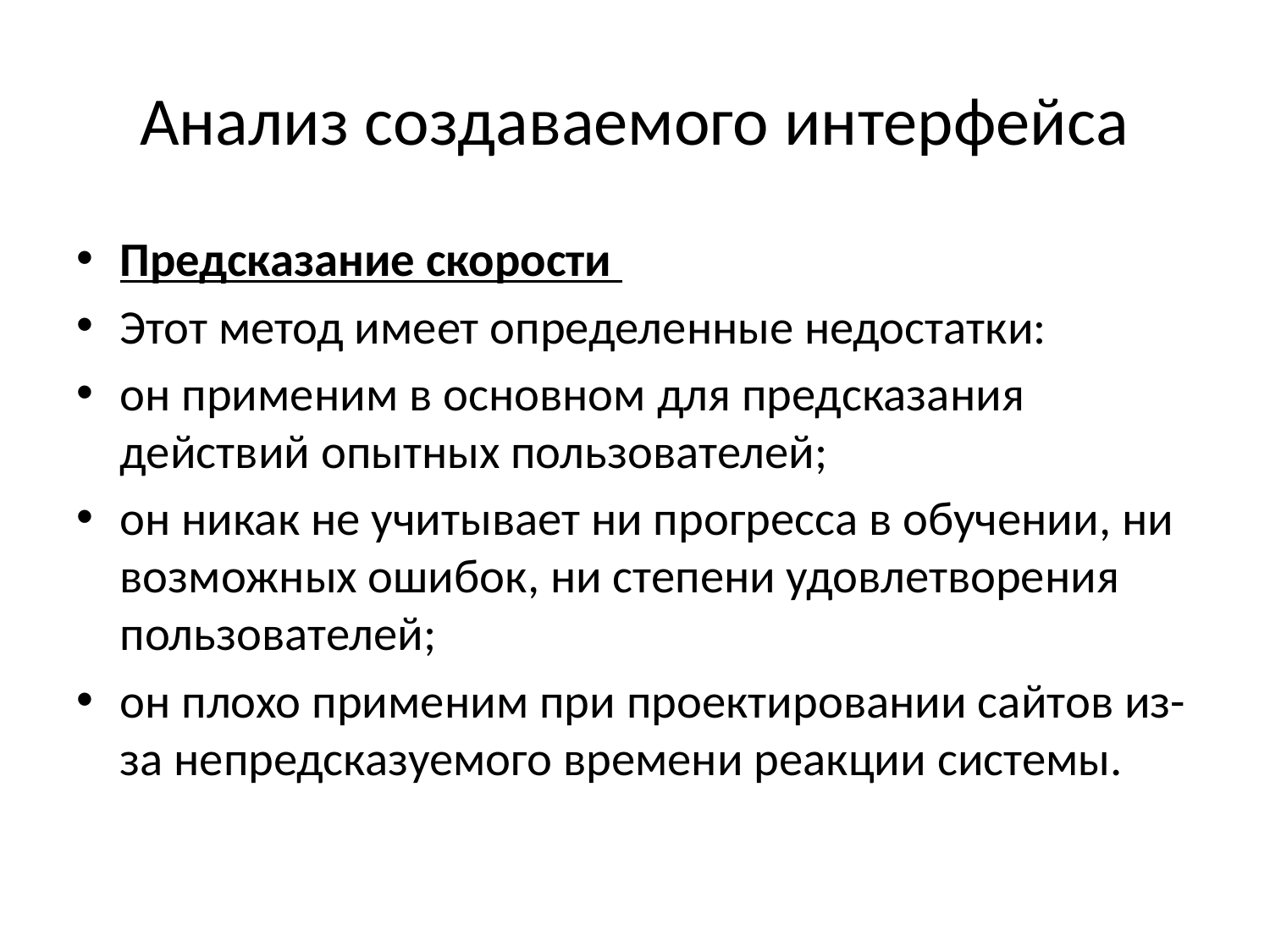

# Анализ создаваемого интерфейса
Предсказание скорости
Этот метод имеет определенные недостатки:
он применим в основном для предсказания действий опытных пользователей;
он никак не учитывает ни прогресса в обучении, ни возможных ошибок, ни степени удовлетворения пользователей;
он плохо применим при проектировании сайтов из-за непредсказуемого времени реакции системы.